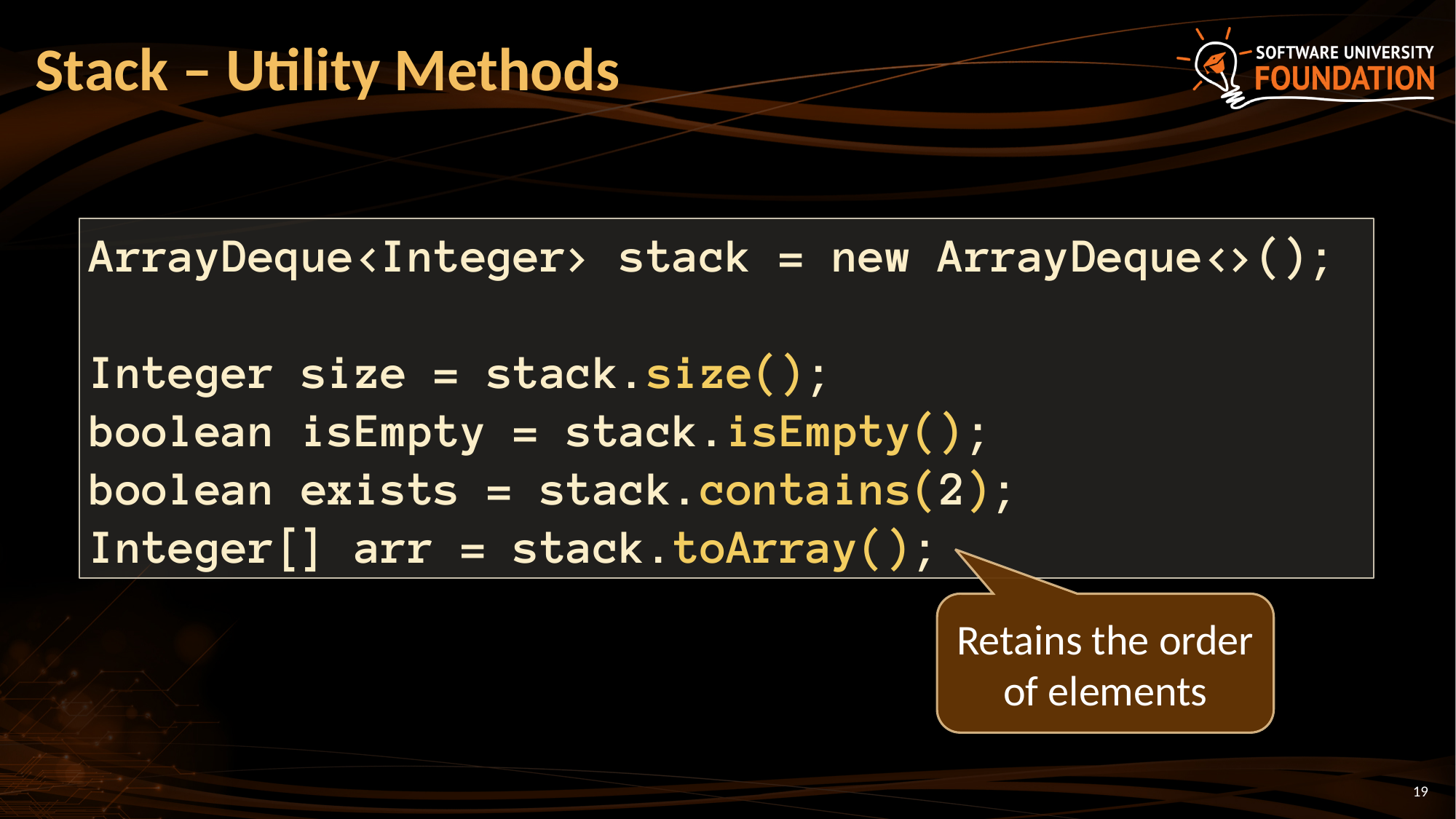

# Stack – Utility Methods

ArrayDeque<Integer> stack = new ArrayDeque<>();

Integer size = stack.size();
boolean isEmpty = stack.isEmpty();
boolean exists = stack.contains(2);
Integer[] arr = stack.toArray();
Retains the order of elements
19